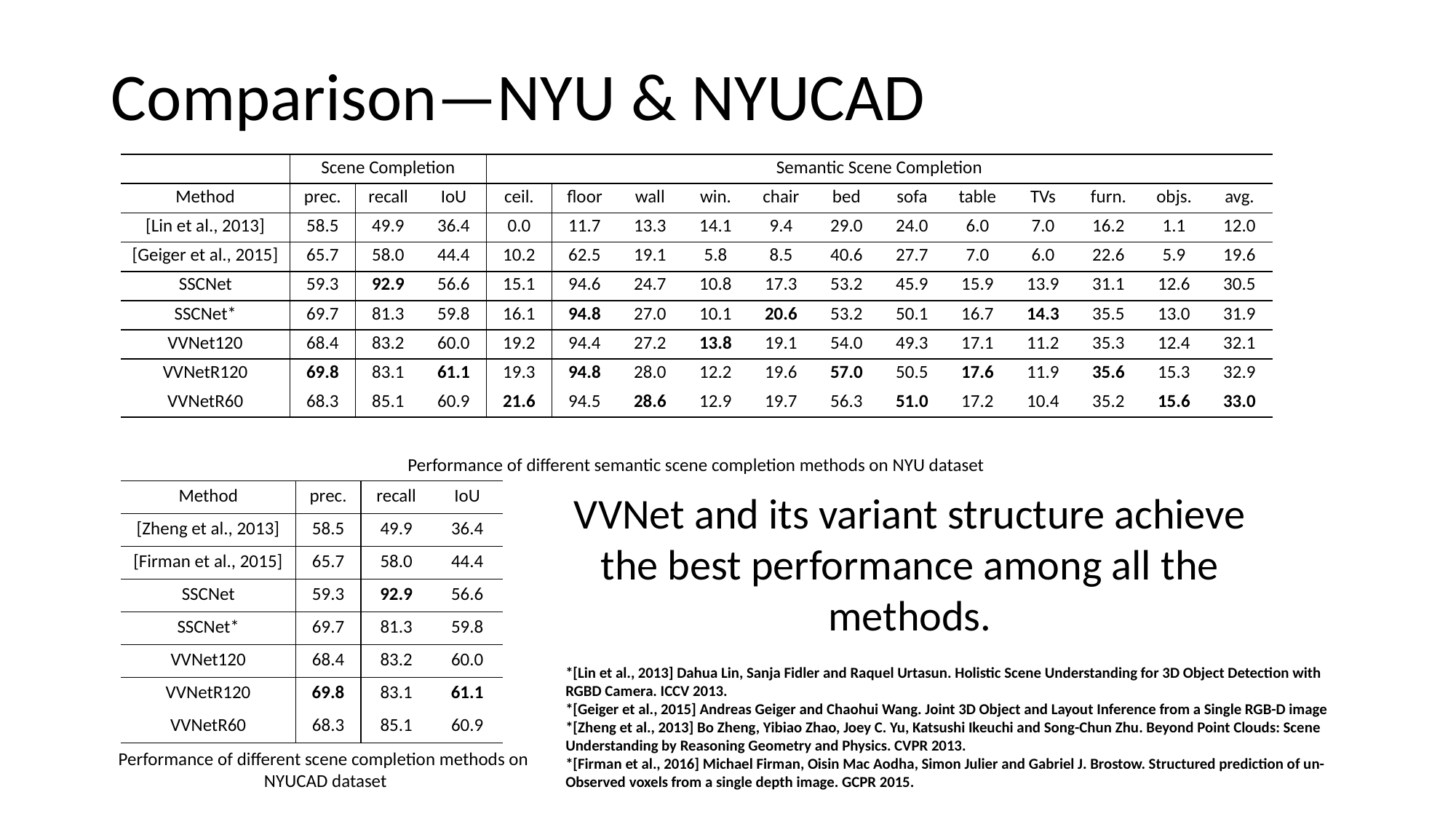

# Comparison—NYU & NYUCAD
|  | Scene Completion |  |  | Semantic Scene Completion |  |  |  |  |  |  |  |  |  |  |  |
| --- | --- | --- | --- | --- | --- | --- | --- | --- | --- | --- | --- | --- | --- | --- | --- |
| Method | prec. | recall | IoU | ceil. | floor | wall | win. | chair | bed | sofa | table | TVs | furn. | objs. | avg. |
| [Lin et al., 2013] | 58.5 | 49.9 | 36.4 | 0.0 | 11.7 | 13.3 | 14.1 | 9.4 | 29.0 | 24.0 | 6.0 | 7.0 | 16.2 | 1.1 | 12.0 |
| [Geiger et al., 2015] | 65.7 | 58.0 | 44.4 | 10.2 | 62.5 | 19.1 | 5.8 | 8.5 | 40.6 | 27.7 | 7.0 | 6.0 | 22.6 | 5.9 | 19.6 |
| SSCNet | 59.3 | 92.9 | 56.6 | 15.1 | 94.6 | 24.7 | 10.8 | 17.3 | 53.2 | 45.9 | 15.9 | 13.9 | 31.1 | 12.6 | 30.5 |
| SSCNet\* | 69.7 | 81.3 | 59.8 | 16.1 | 94.8 | 27.0 | 10.1 | 20.6 | 53.2 | 50.1 | 16.7 | 14.3 | 35.5 | 13.0 | 31.9 |
| VVNet120 | 68.4 | 83.2 | 60.0 | 19.2 | 94.4 | 27.2 | 13.8 | 19.1 | 54.0 | 49.3 | 17.1 | 11.2 | 35.3 | 12.4 | 32.1 |
| VVNetR120 | 69.8 | 83.1 | 61.1 | 19.3 | 94.8 | 28.0 | 12.2 | 19.6 | 57.0 | 50.5 | 17.6 | 11.9 | 35.6 | 15.3 | 32.9 |
| VVNetR60 | 68.3 | 85.1 | 60.9 | 21.6 | 94.5 | 28.6 | 12.9 | 19.7 | 56.3 | 51.0 | 17.2 | 10.4 | 35.2 | 15.6 | 33.0 |
Performance of different semantic scene completion methods on NYU dataset
| Method | prec. | recall | IoU |
| --- | --- | --- | --- |
| [Zheng et al., 2013] | 58.5 | 49.9 | 36.4 |
| [Firman et al., 2015] | 65.7 | 58.0 | 44.4 |
| SSCNet | 59.3 | 92.9 | 56.6 |
| SSCNet\* | 69.7 | 81.3 | 59.8 |
| VVNet120 | 68.4 | 83.2 | 60.0 |
| VVNetR120 | 69.8 | 83.1 | 61.1 |
| VVNetR60 | 68.3 | 85.1 | 60.9 |
VVNet and its variant structure achieve the best performance among all the methods.
*[Lin et al., 2013] Dahua Lin, Sanja Fidler and Raquel Urtasun. Holistic Scene Understanding for 3D Object Detection with
RGBD Camera. ICCV 2013.
*[Geiger et al., 2015] Andreas Geiger and Chaohui Wang. Joint 3D Object and Layout Inference from a Single RGB-D image
*[Zheng et al., 2013] Bo Zheng, Yibiao Zhao, Joey C. Yu, Katsushi Ikeuchi and Song-Chun Zhu. Beyond Point Clouds: Scene
Understanding by Reasoning Geometry and Physics. CVPR 2013.
*[Firman et al., 2016] Michael Firman, Oisin Mac Aodha, Simon Julier and Gabriel J. Brostow. Structured prediction of un-
Observed voxels from a single depth image. GCPR 2015.
Performance of different scene completion methods on
NYUCAD dataset